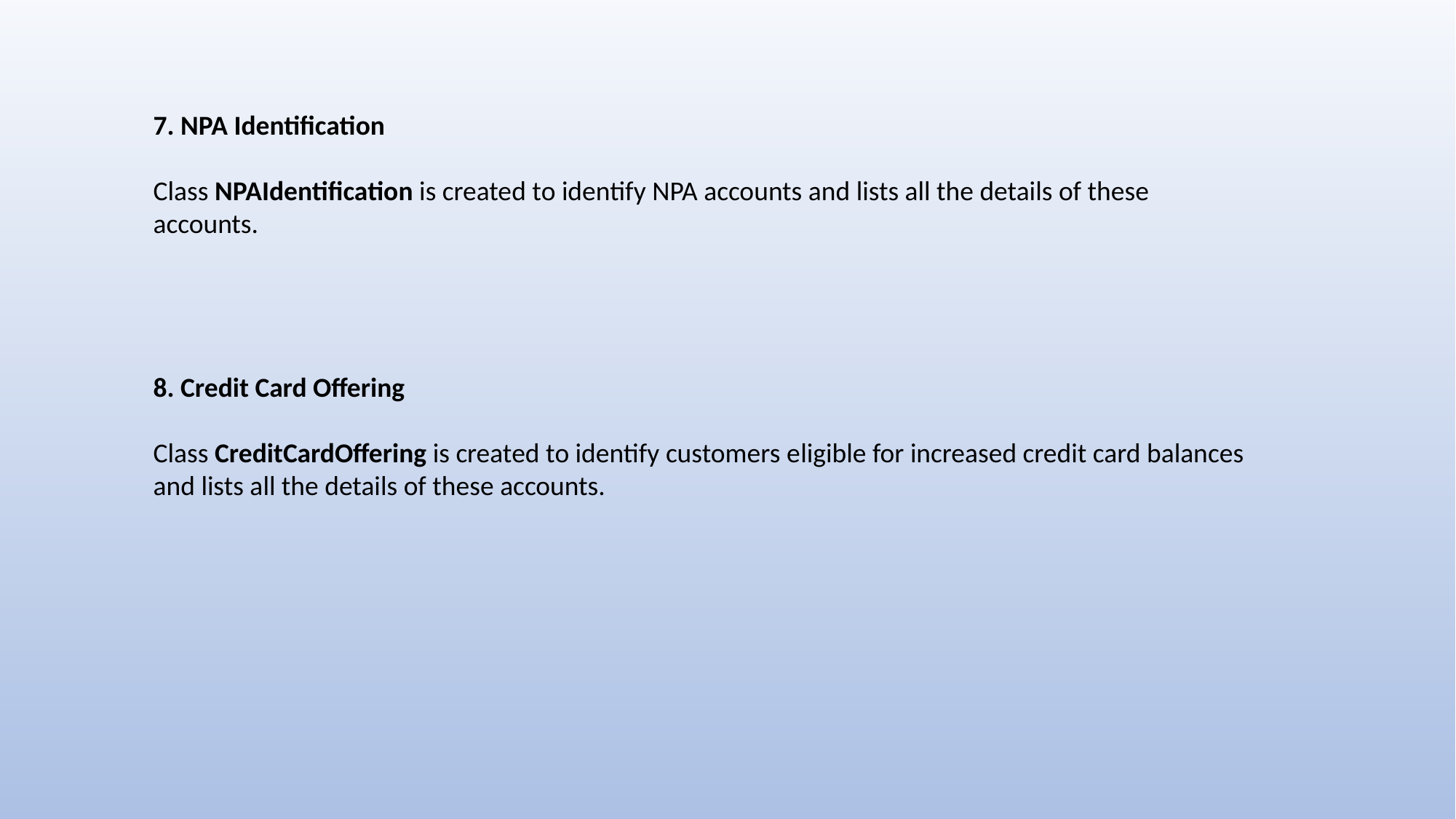

7. NPA Identification

Class NPAIdentification is created to identify NPA accounts and lists all the details of these accounts.

8. Credit Card Offering

Class CreditCardOffering is created to identify customers eligible for increased credit card balances and lists all the details of these accounts.